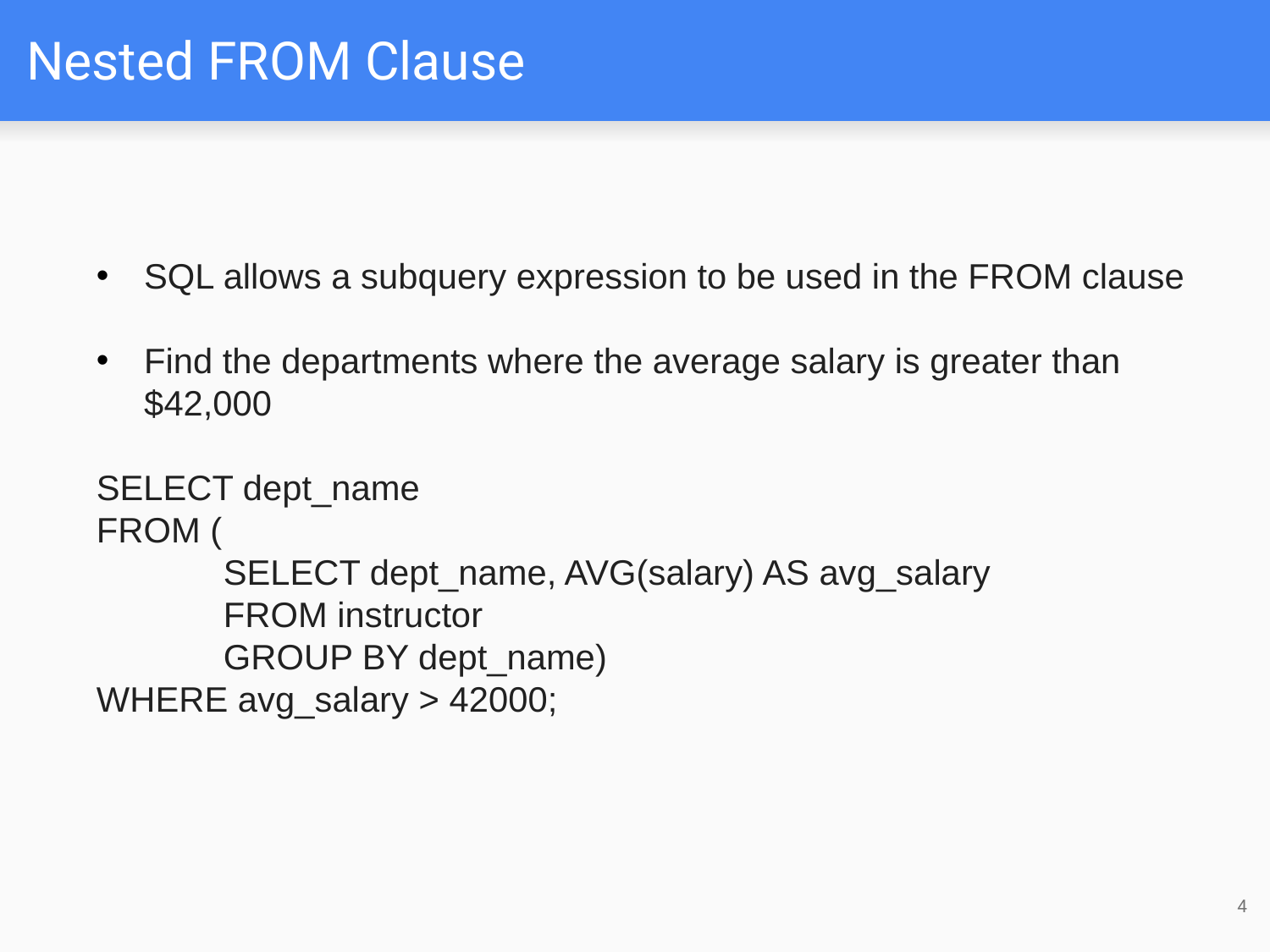

# Nested FROM Clause
SQL allows a subquery expression to be used in the FROM clause

Find the departments where the average salary is greater than $42,000

SELECT dept_name
FROM (
	SELECT dept_name, AVG(salary) AS avg_salary
	FROM instructor
	GROUP BY dept_name)
WHERE avg_salary > 42000;
4